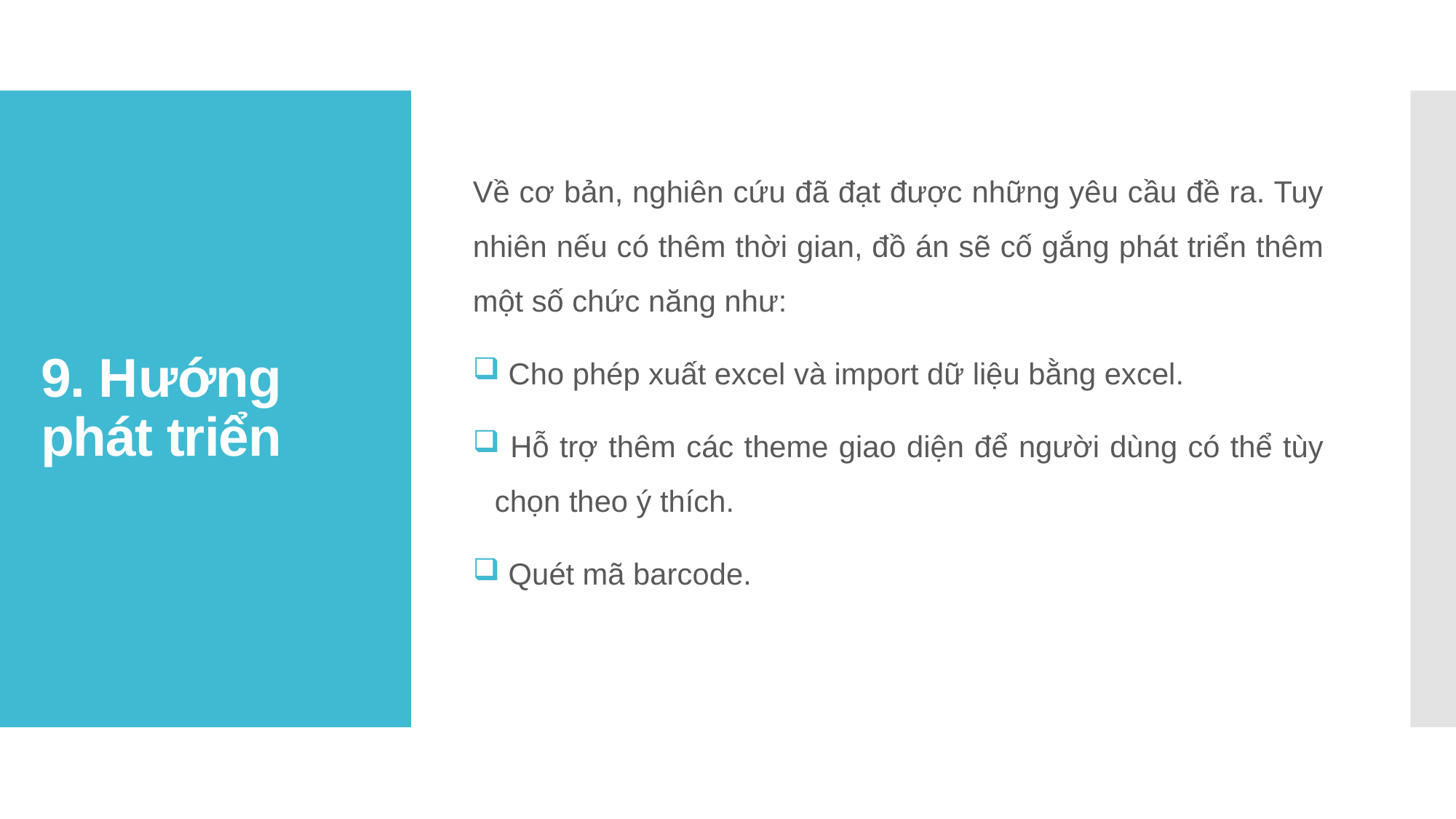

Về cơ bản, nghiên cứu đã đạt được những yêu cầu đề ra. Tuy nhiên nếu có thêm thời gian, đồ án sẽ cố gắng phát triển thêm một số chức năng như:
 Cho phép xuất excel và import dữ liệu bằng excel.
 Hỗ trợ thêm các theme giao diện để người dùng có thể tùy chọn theo ý thích.
 Quét mã barcode.

# 9. Hướng phát triển